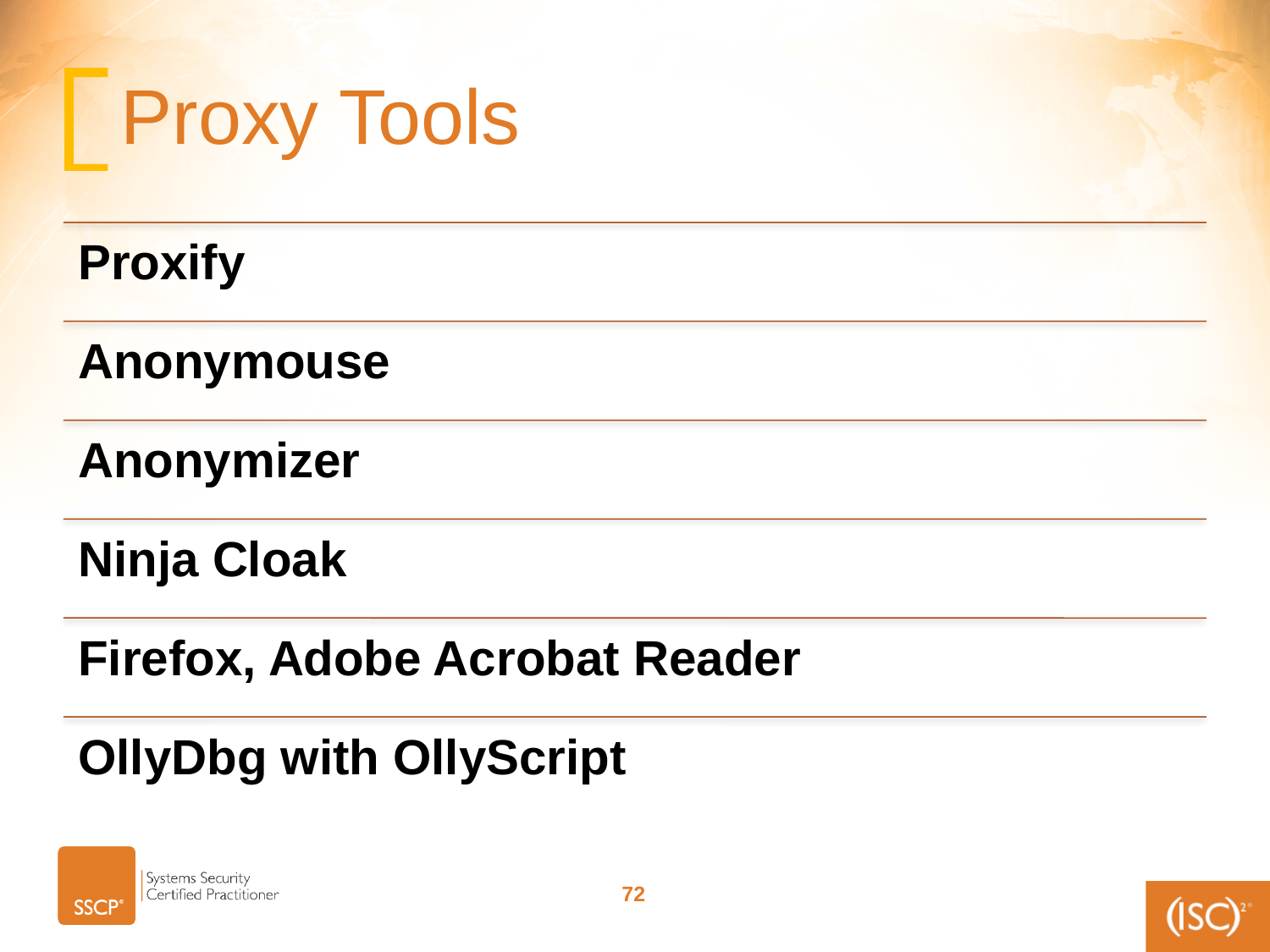

# Proxy Tools
Proxify
Anonymouse
Anonymizer
Ninja Cloak
Firefox, Adobe Acrobat Reader
OllyDbg with OllyScript